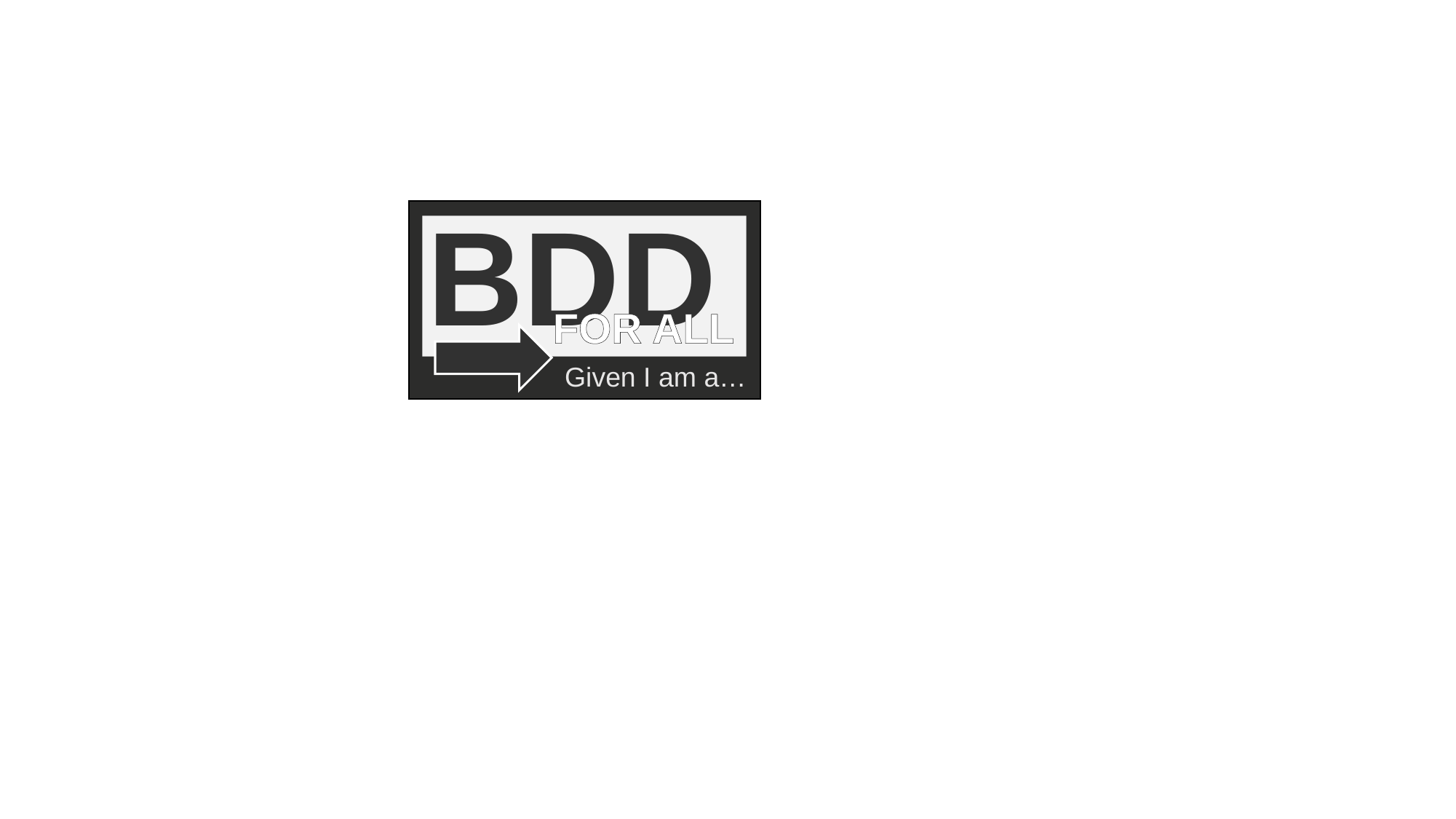

BDD

FOR ALL

Given I am a…